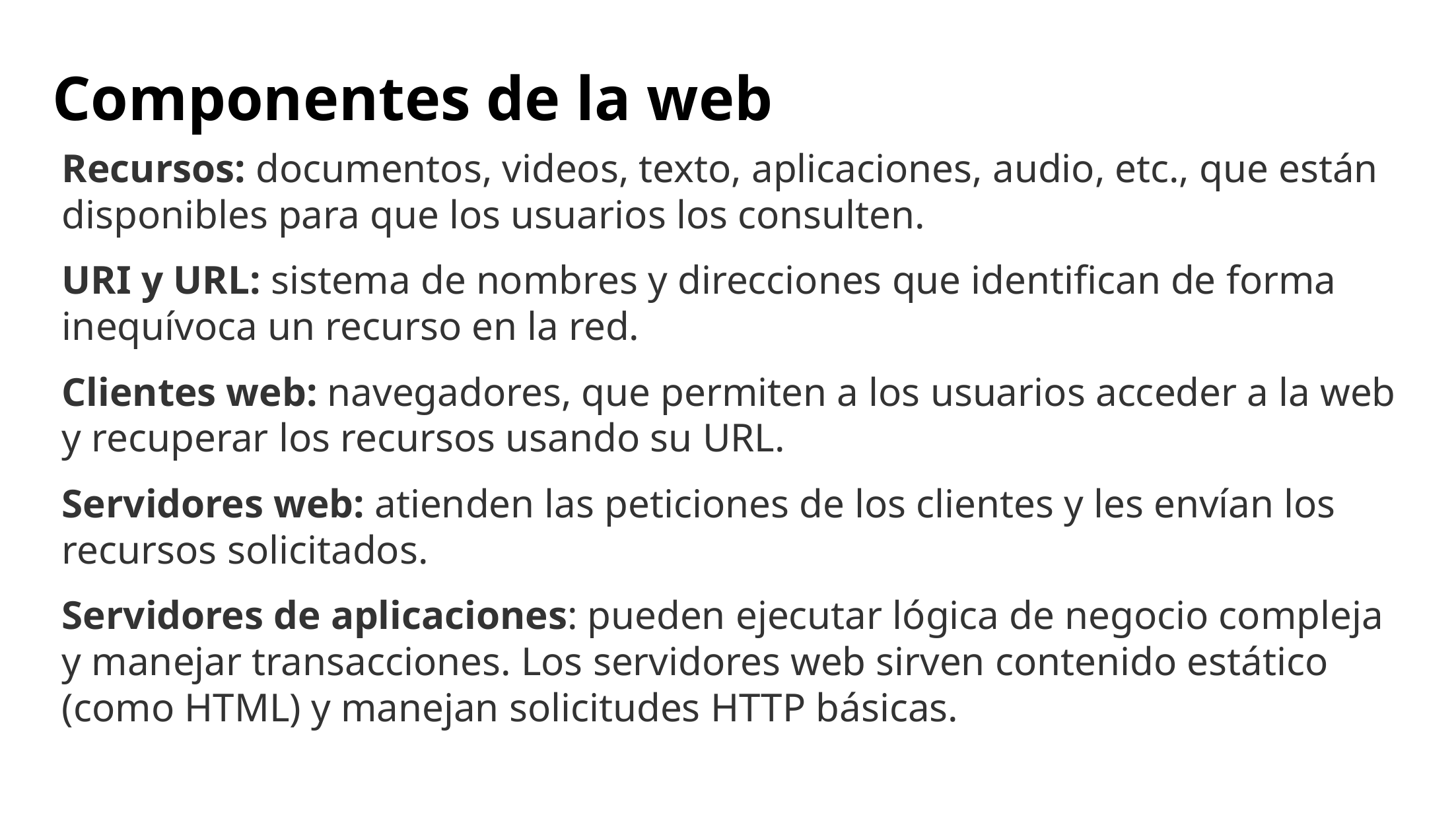

# Componentes de la web
Recursos: documentos, videos, texto, aplicaciones, audio, etc., que están disponibles para que los usuarios los consulten.
URI y URL: sistema de nombres y direcciones que identifican de forma inequívoca un recurso en la red.
Clientes web: navegadores, que permiten a los usuarios acceder a la web y recuperar los recursos usando su URL.
Servidores web: atienden las peticiones de los clientes y les envían los recursos solicitados.
Servidores de aplicaciones: pueden ejecutar lógica de negocio compleja y manejar transacciones. Los servidores web sirven contenido estático (como HTML) y manejan solicitudes HTTP básicas.